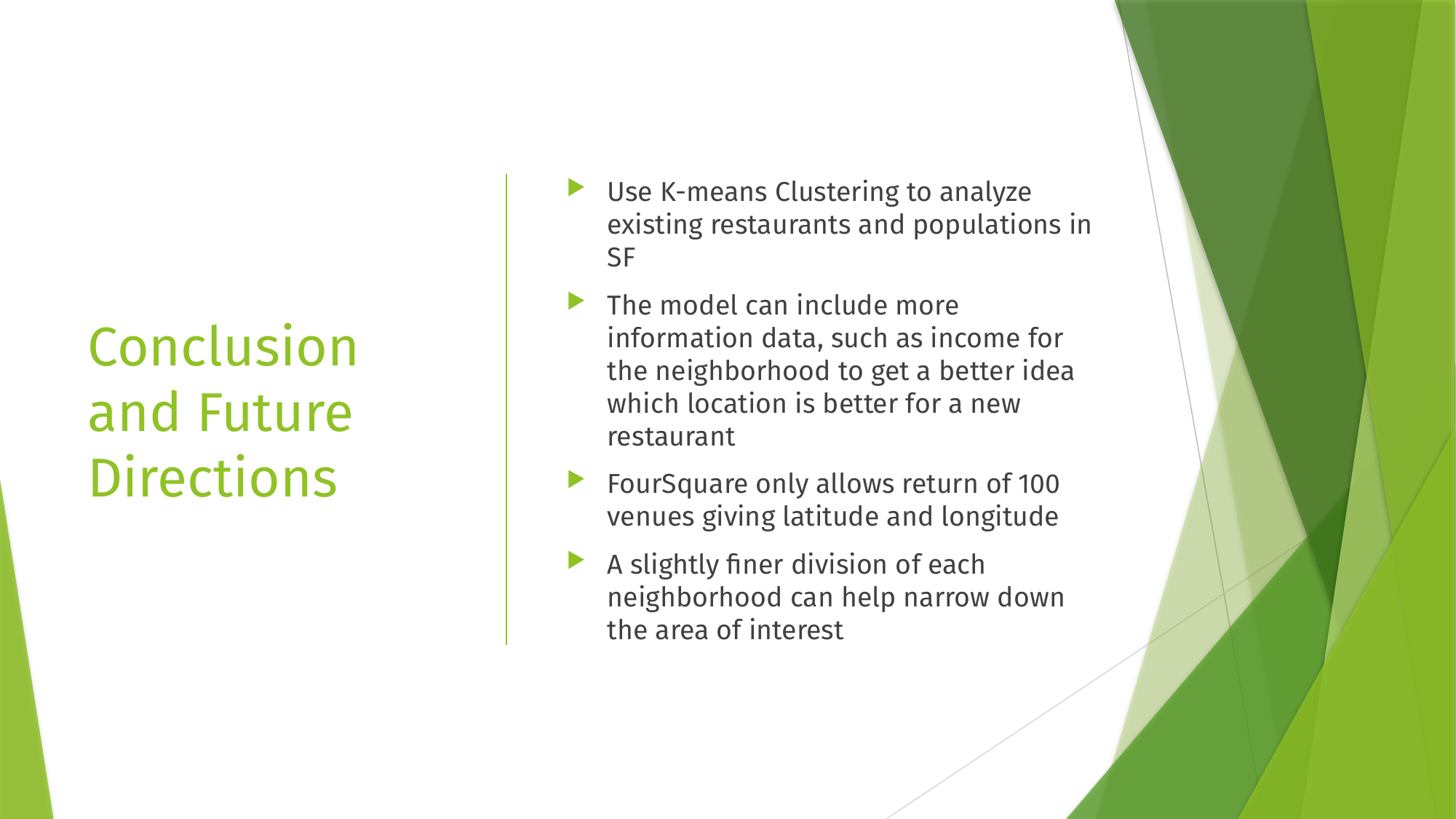

# Conclusion and Future Directions
Use K-means Clustering to analyze existing restaurants and populations in SF
The model can include more information data, such as income for the neighborhood to get a better idea which location is better for a new restaurant
FourSquare only allows return of 100  venues giving latitude and longitude
A slightly finer division of each neighborhood can help narrow down the area of interest